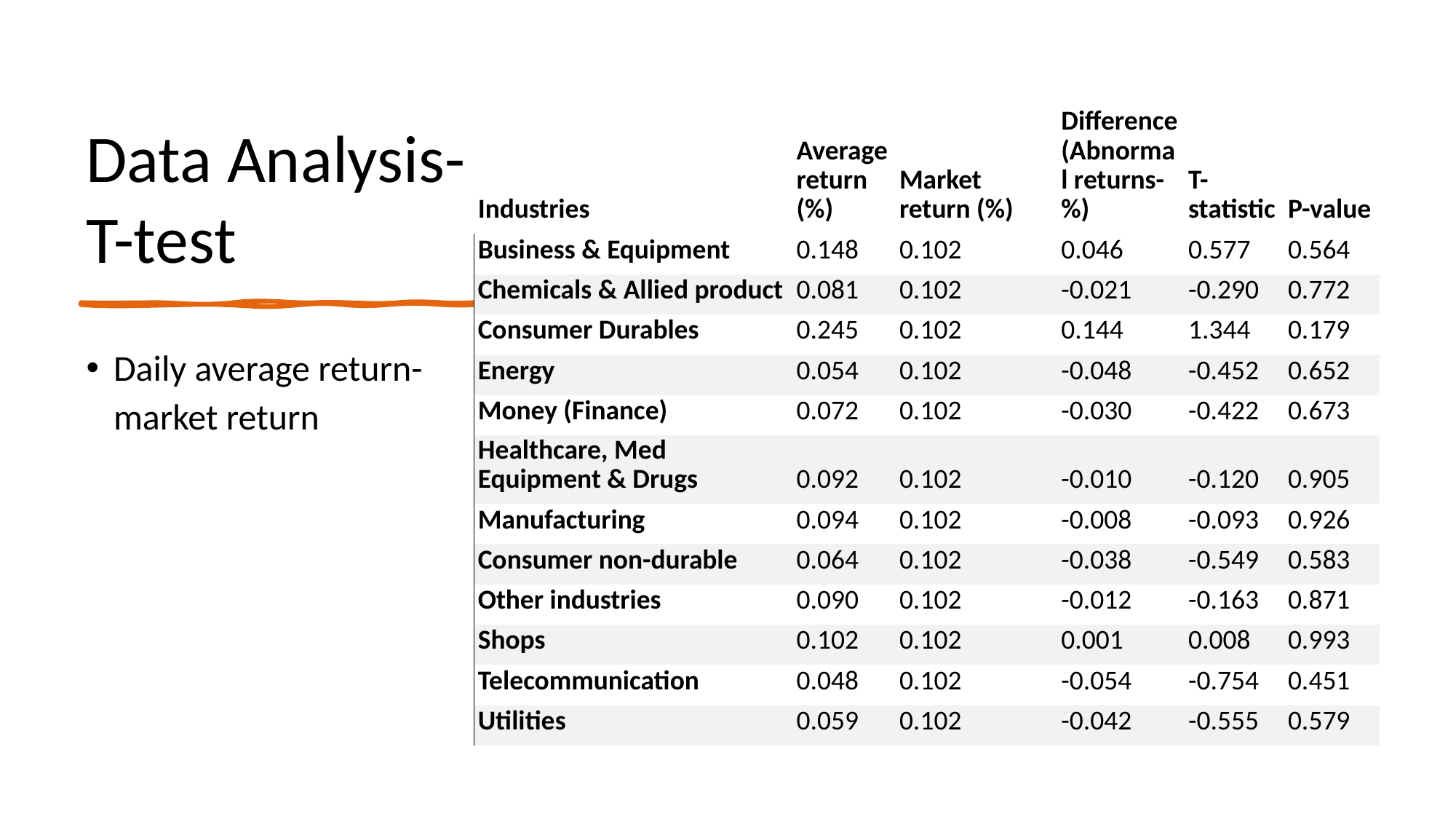

# Data Analysis-T-test
| Industries | Average return (%) | Market return (%) | Difference (Abnormal returns-%) | T-statistic | P-value |
| --- | --- | --- | --- | --- | --- |
| Business & Equipment | 0.148 | 0.102 | 0.046 | 0.577 | 0.564 |
| Chemicals & Allied product | 0.081 | 0.102 | -0.021 | -0.290 | 0.772 |
| Consumer Durables | 0.245 | 0.102 | 0.144 | 1.344 | 0.179 |
| Energy | 0.054 | 0.102 | -0.048 | -0.452 | 0.652 |
| Money (Finance) | 0.072 | 0.102 | -0.030 | -0.422 | 0.673 |
| Healthcare, Med Equipment & Drugs | 0.092 | 0.102 | -0.010 | -0.120 | 0.905 |
| Manufacturing | 0.094 | 0.102 | -0.008 | -0.093 | 0.926 |
| Consumer non-durable | 0.064 | 0.102 | -0.038 | -0.549 | 0.583 |
| Other industries | 0.090 | 0.102 | -0.012 | -0.163 | 0.871 |
| Shops | 0.102 | 0.102 | 0.001 | 0.008 | 0.993 |
| Telecommunication | 0.048 | 0.102 | -0.054 | -0.754 | 0.451 |
| Utilities | 0.059 | 0.102 | -0.042 | -0.555 | 0.579 |

Daily average return-market return